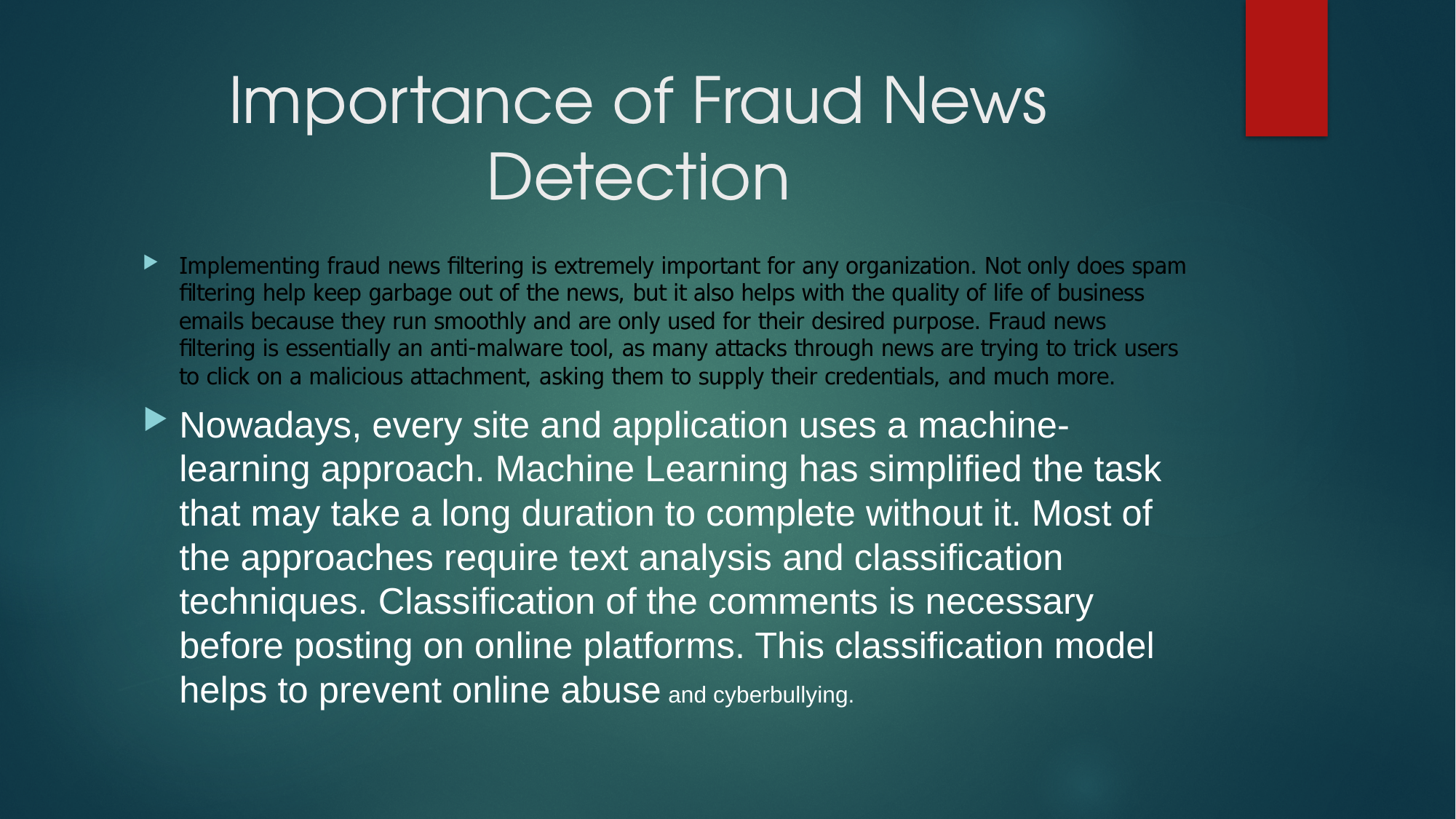

# Importance of Fraud News Detection
Implementing fraud news filtering is extremely important for any organization. Not only does spam filtering help keep garbage out of the news, but it also helps with the quality of life of business emails because they run smoothly and are only used for their desired purpose. Fraud news filtering is essentially an anti-malware tool, as many attacks through news are trying to trick users to click on a malicious attachment, asking them to supply their credentials, and much more.
Nowadays, every site and application uses a machine-learning approach. Machine Learning has simplified the task that may take a long duration to complete without it. Most of the approaches require text analysis and classification techniques. Classification of the comments is necessary before posting on online platforms. This classification model helps to prevent online abuse and cyberbullying.